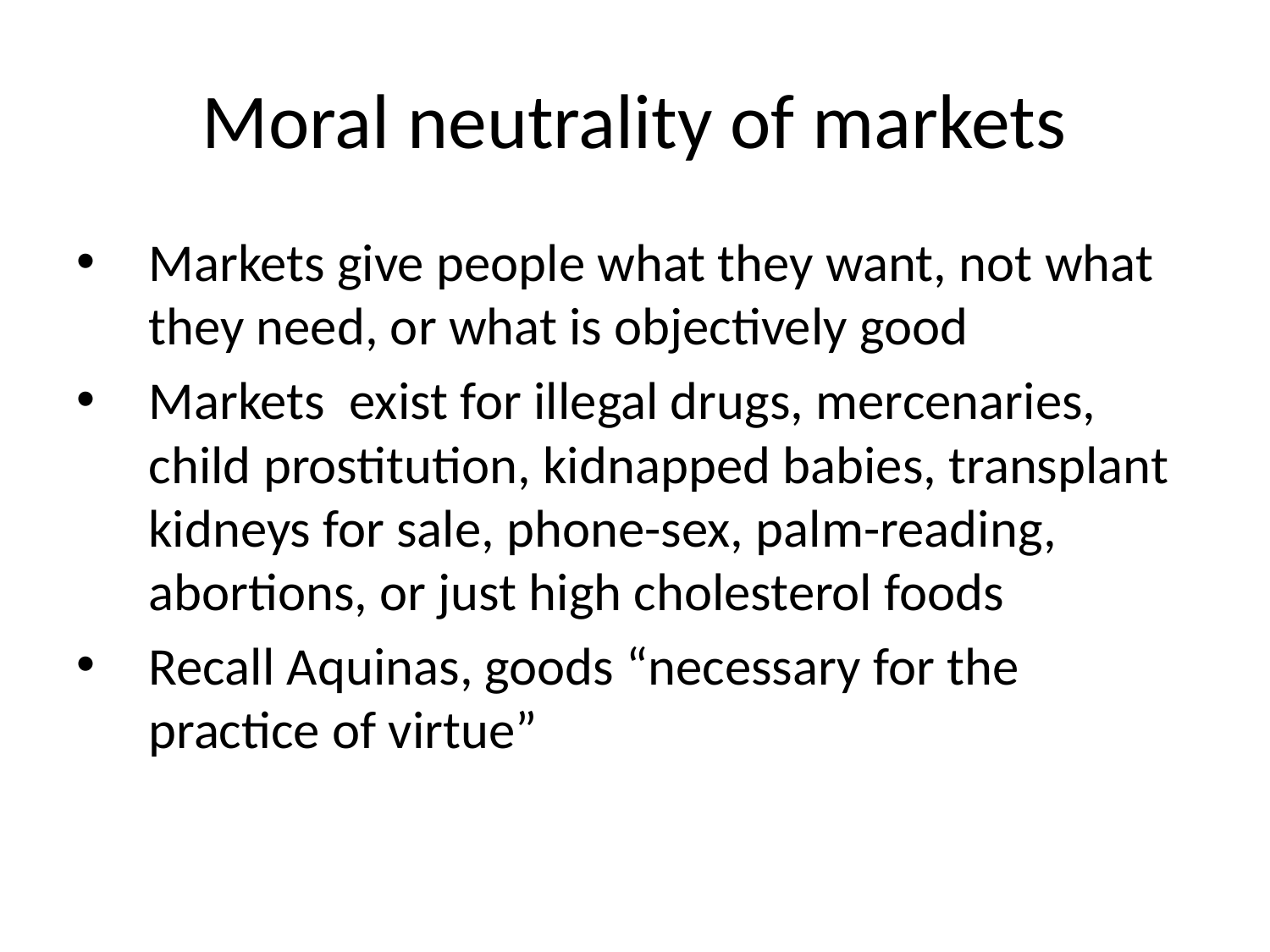

# Moral neutrality of markets
Markets give people what they want, not what they need, or what is objectively good
Markets  exist for illegal drugs, mercenaries, child prostitution, kidnapped babies, transplant kidneys for sale, phone-sex, palm-reading, abortions, or just high cholesterol foods
Recall Aquinas, goods “necessary for the practice of virtue”